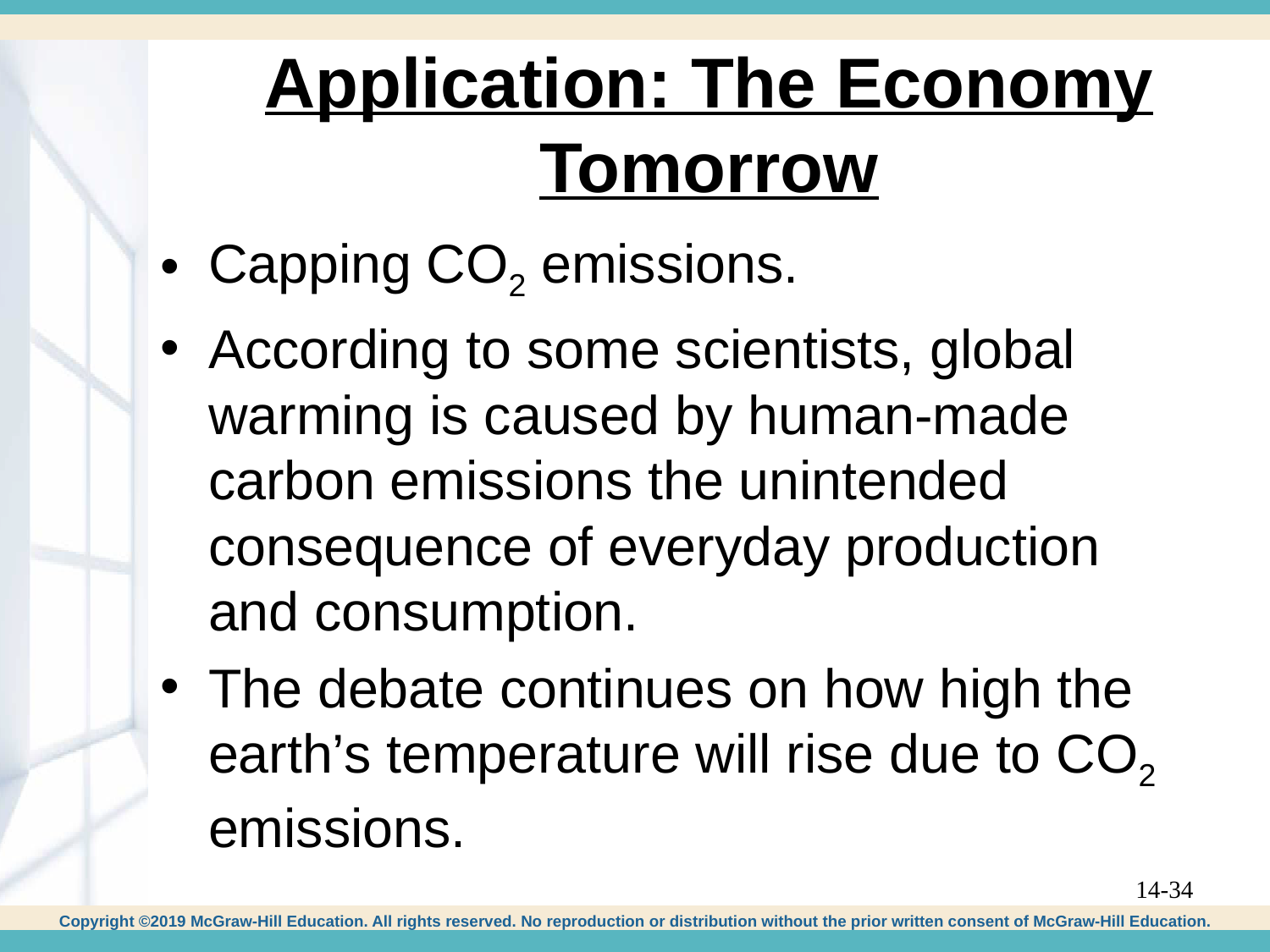

# Application: The Economy Tomorrow
Capping CO2 emissions.
According to some scientists, global warming is caused by human-made carbon emissions the unintended consequence of everyday production and consumption.
The debate continues on how high the earth’s temperature will rise due to CO2 emissions.
14-34